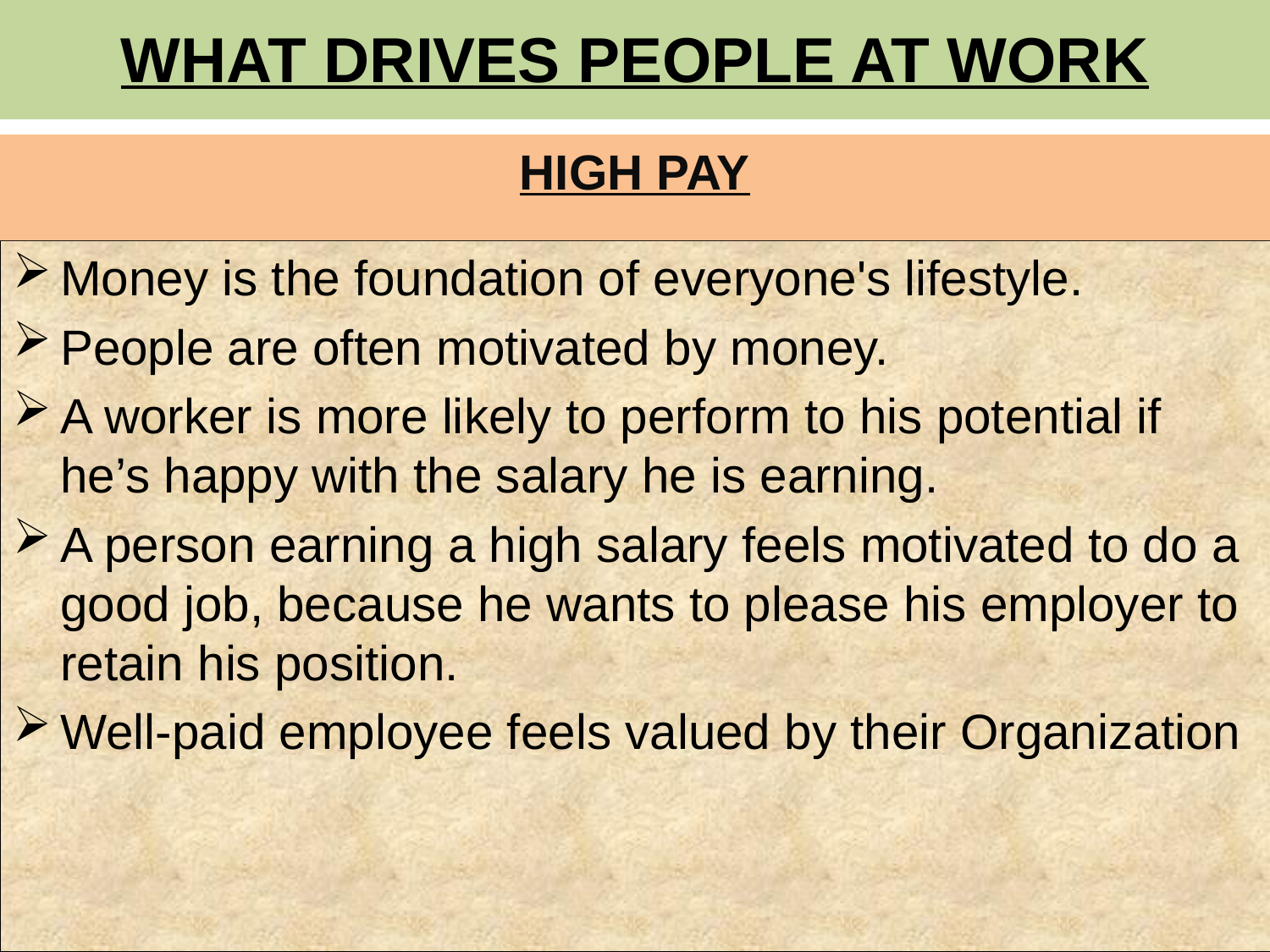

# WHAT DRIVES PEOPLE AT WORK
HIGH PAY
Money is the foundation of everyone's lifestyle.
People are often motivated by money.
A worker is more likely to perform to his potential if he’s happy with the salary he is earning.
A person earning a high salary feels motivated to do a good job, because he wants to please his employer to retain his position.
Well-paid employee feels valued by their Organization